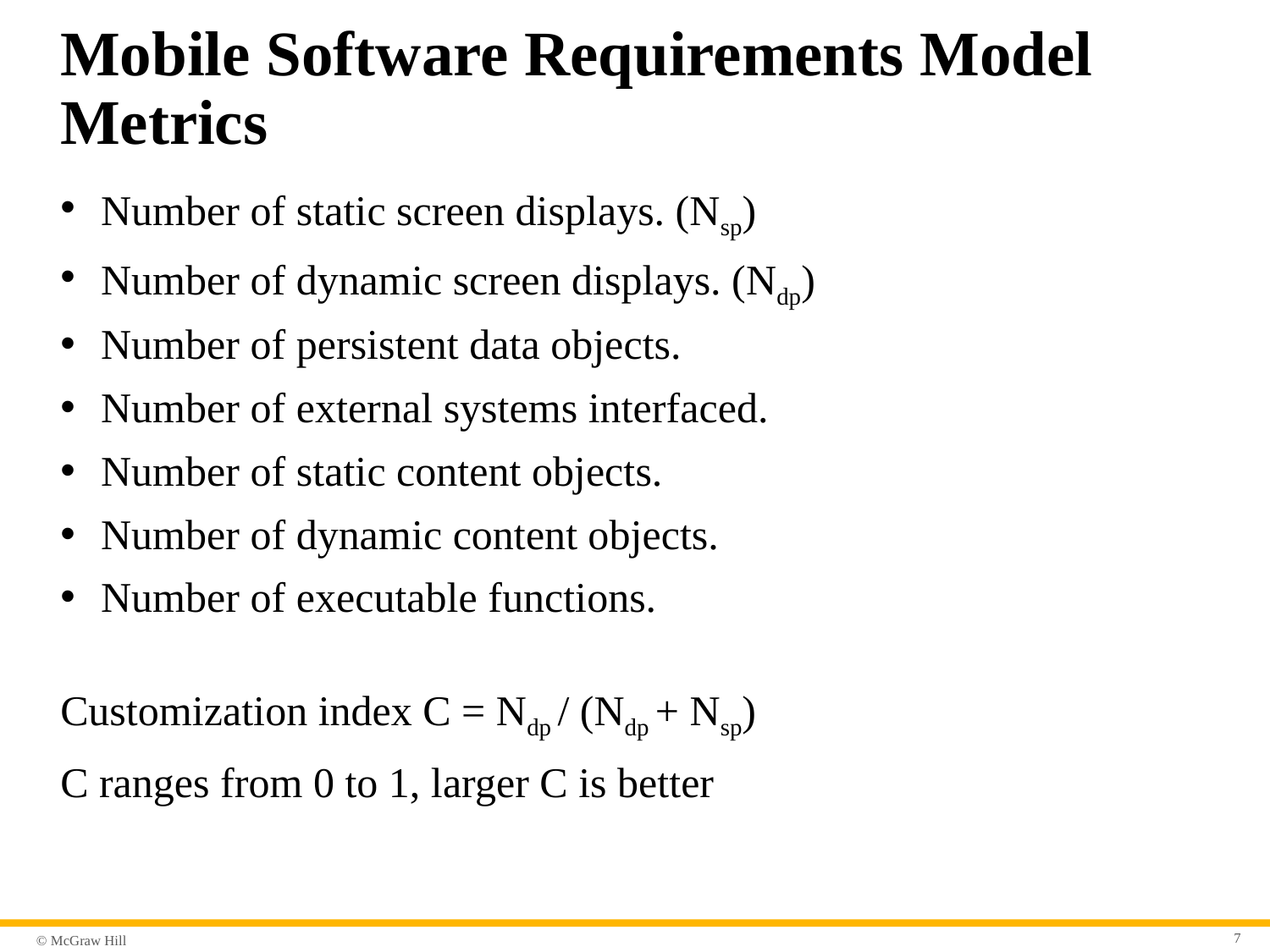

# Mobile Software Requirements Model Metrics
Number of static screen displays. (Nsp)
Number of dynamic screen displays. (Ndp)
Number of persistent data objects.
Number of external systems interfaced.
Number of static content objects.
Number of dynamic content objects.
Number of executable functions.
Customization index C = Ndp / (Ndp + Nsp)
C ranges from 0 to 1, larger C is better
7